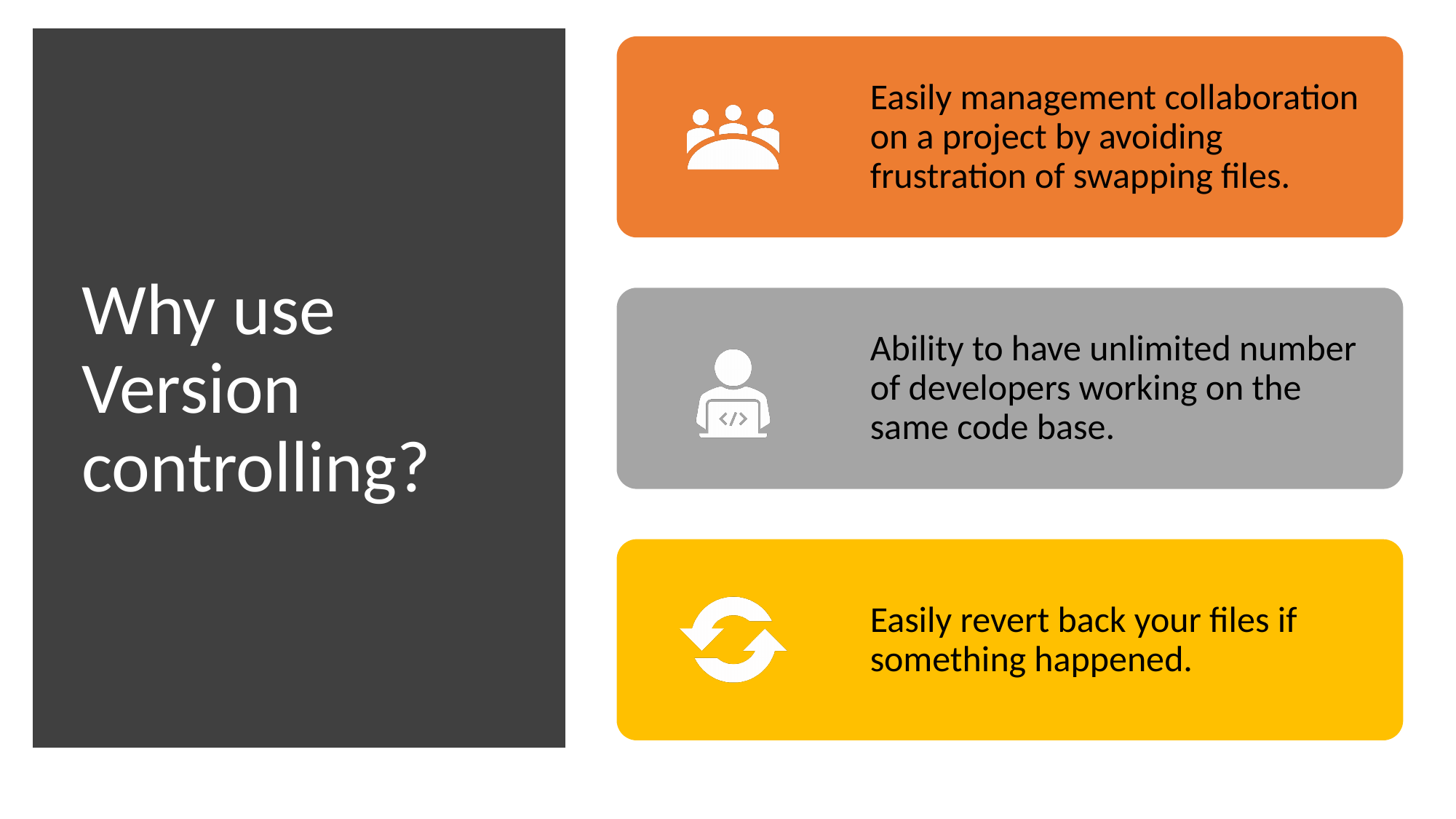

Easily management collaboration on a project by avoiding frustration of swapping files.
Ability to have unlimited number of developers working on the same code base.
Easily revert back your files if something happened.
# Why use Version controlling?